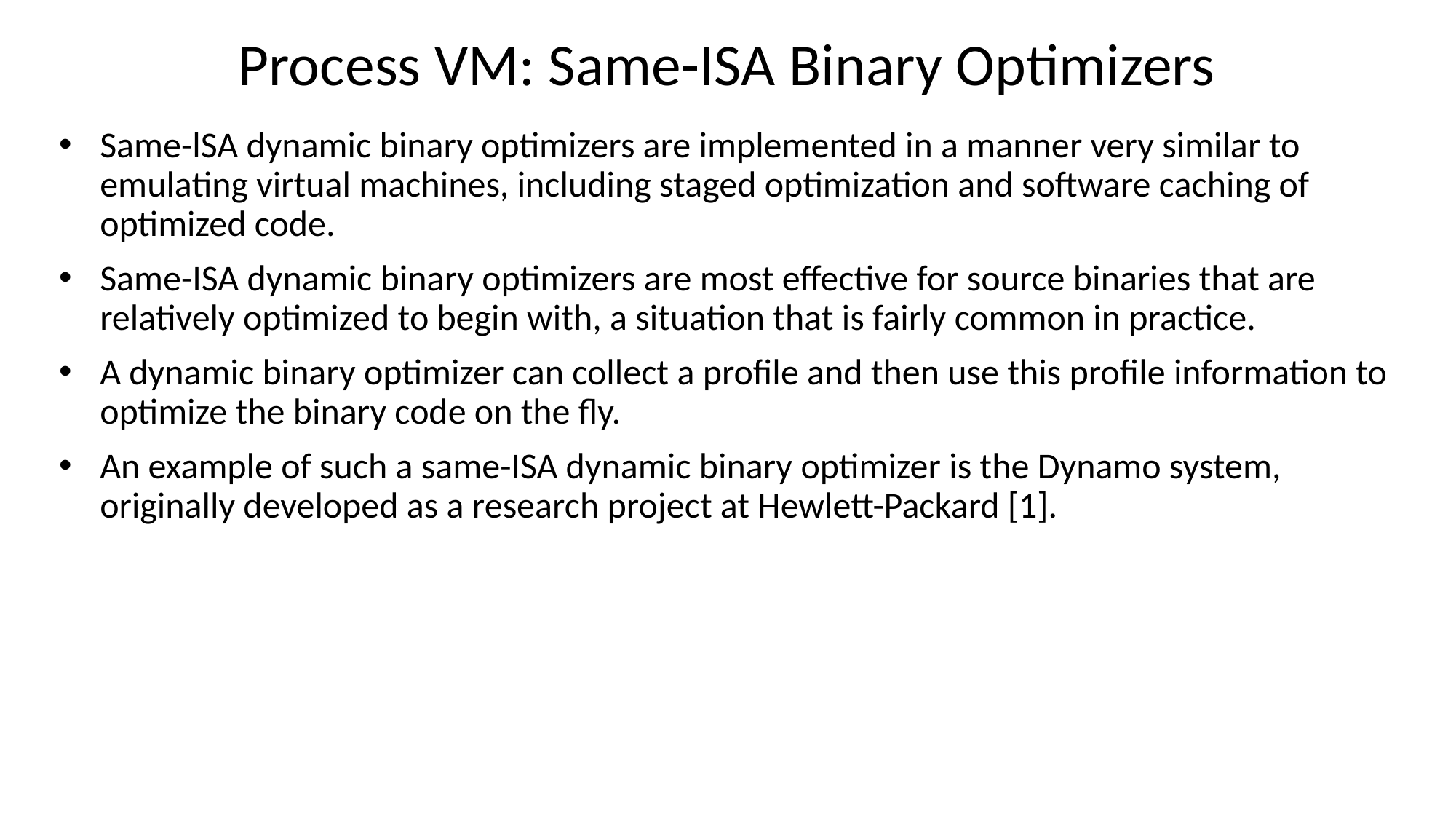

# Process VM: Same-ISA Binary Optimizers
Same-lSA dynamic binary optimizers are implemented in a manner very similar to emulating virtual machines, including staged optimization and software caching of optimized code.
Same-ISA dynamic binary optimizers are most effective for source binaries that are relatively optimized to begin with, a situation that is fairly common in practice.
A dynamic binary optimizer can collect a profile and then use this profile information to optimize the binary code on the fly.
An example of such a same-ISA dynamic binary optimizer is the Dynamo system, originally developed as a research project at Hewlett-Packard [1].